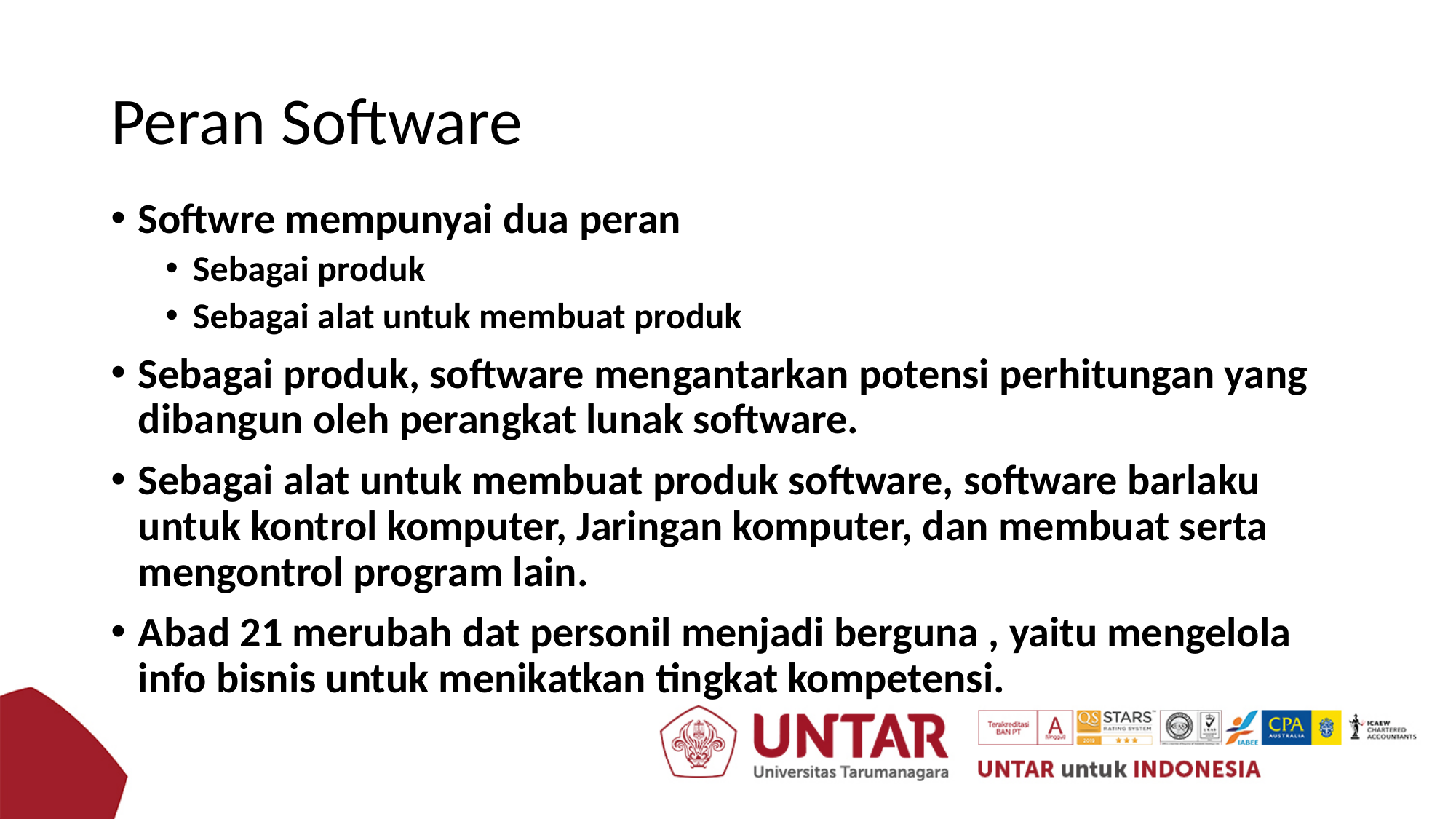

# Peran Software
Softwre mempunyai dua peran
Sebagai produk
Sebagai alat untuk membuat produk
Sebagai produk, software mengantarkan potensi perhitungan yang dibangun oleh perangkat lunak software.
Sebagai alat untuk membuat produk software, software barlaku untuk kontrol komputer, Jaringan komputer, dan membuat serta mengontrol program lain.
Abad 21 merubah dat personil menjadi berguna , yaitu mengelola info bisnis untuk menikatkan tingkat kompetensi.